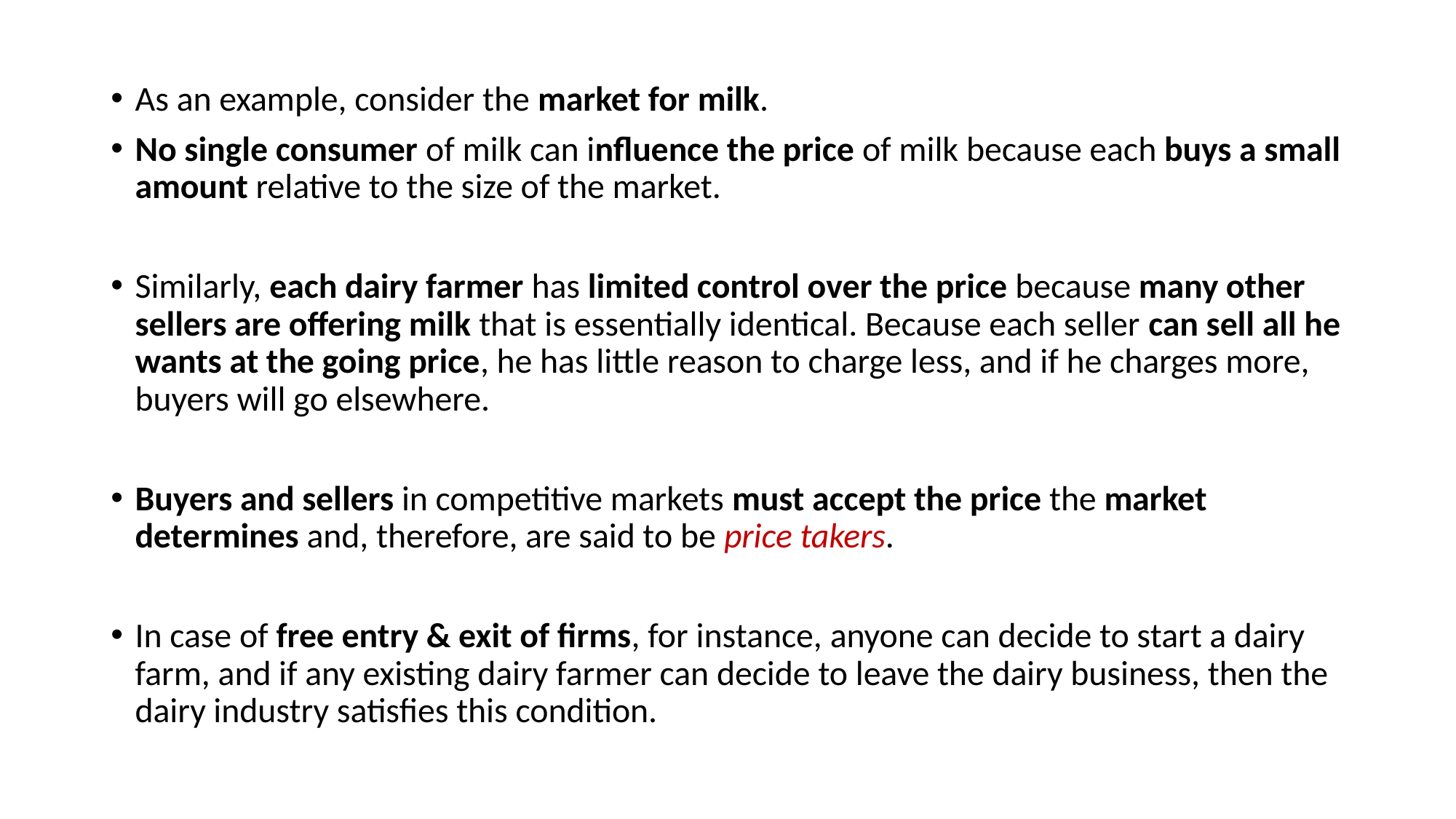

As an example, consider the market for milk.
No single consumer of milk can influence the price of milk because each buys a small amount relative to the size of the market.

Similarly, each dairy farmer has limited control over the price because many other sellers are offering milk that is essentially identical. Because each seller can sell all he wants at the going price, he has little reason to charge less, and if he charges more, buyers will go elsewhere.

Buyers and sellers in competitive markets must accept the price the market determines and, therefore, are said to be price takers.

In case of free entry & exit of firms, for instance, anyone can decide to start a dairy farm, and if any existing dairy farmer can decide to leave the dairy business, then the dairy industry satisfies this condition.